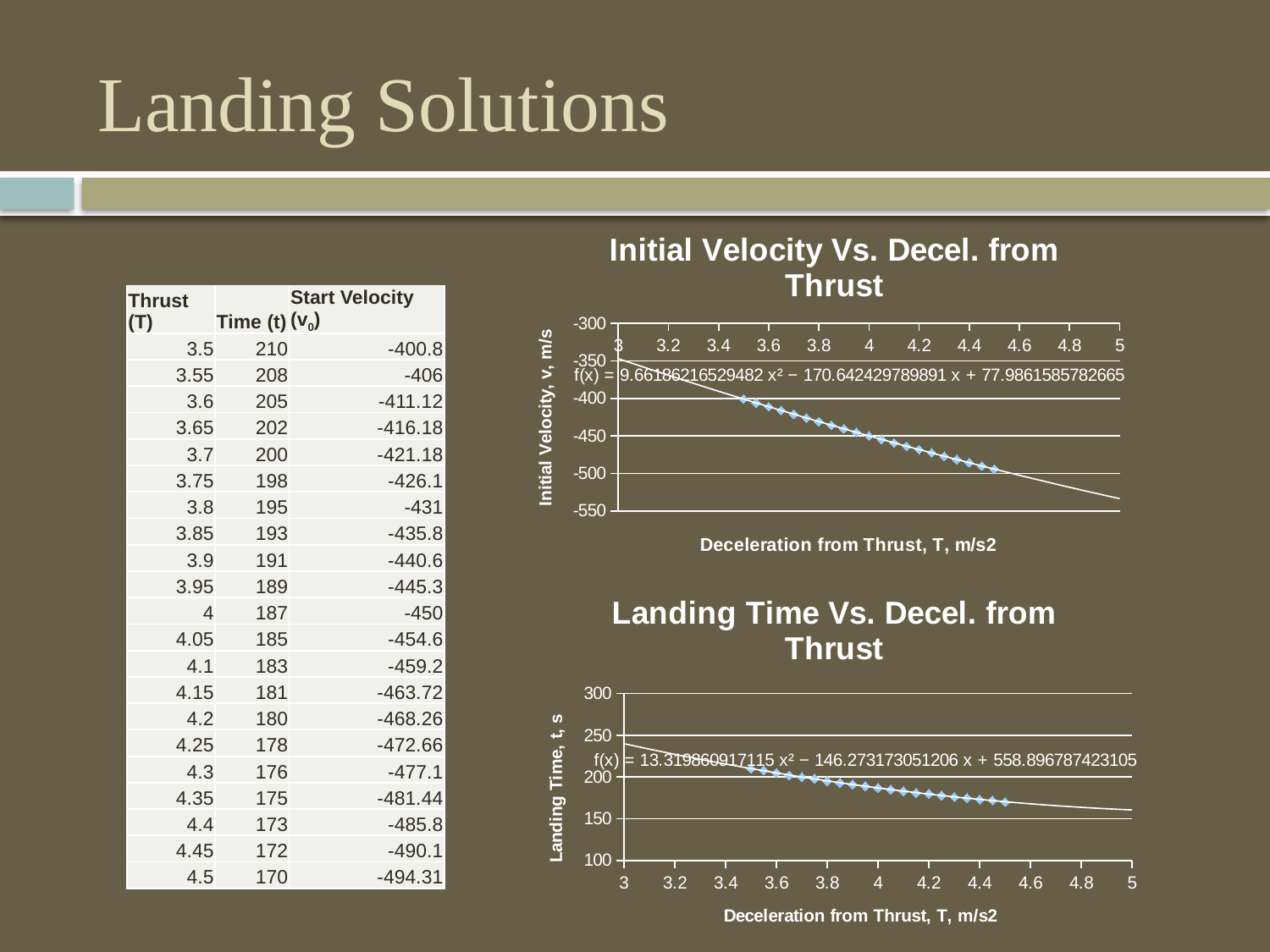

# Landing Solutions

### Chart: Initial Velocity Vs. Decel. from Thrust

| Category | Start Velocity (sv) |
|---|---|
| Thrust (T) | Time (t) | Start Velocity (v0) |
| --- | --- | --- |
| 3.5 | 210 | -400.8 |
| 3.55 | 208 | -406 |
| 3.6 | 205 | -411.12 |
| 3.65 | 202 | -416.18 |
| 3.7 | 200 | -421.18 |
| 3.75 | 198 | -426.1 |
| 3.8 | 195 | -431 |
| 3.85 | 193 | -435.8 |
| 3.9 | 191 | -440.6 |
| 3.95 | 189 | -445.3 |
| 4 | 187 | -450 |
| 4.05 | 185 | -454.6 |
| 4.1 | 183 | -459.2 |
| 4.15 | 181 | -463.72 |
| 4.2 | 180 | -468.26 |
| 4.25 | 178 | -472.66 |
| 4.3 | 176 | -477.1 |
| 4.35 | 175 | -481.44 |
| 4.4 | 173 | -485.8 |
| 4.45 | 172 | -490.1 |
| 4.5 | 170 | -494.31 |

### Chart: Landing Time Vs. Decel. from Thrust

| Category |  |
|---|---|